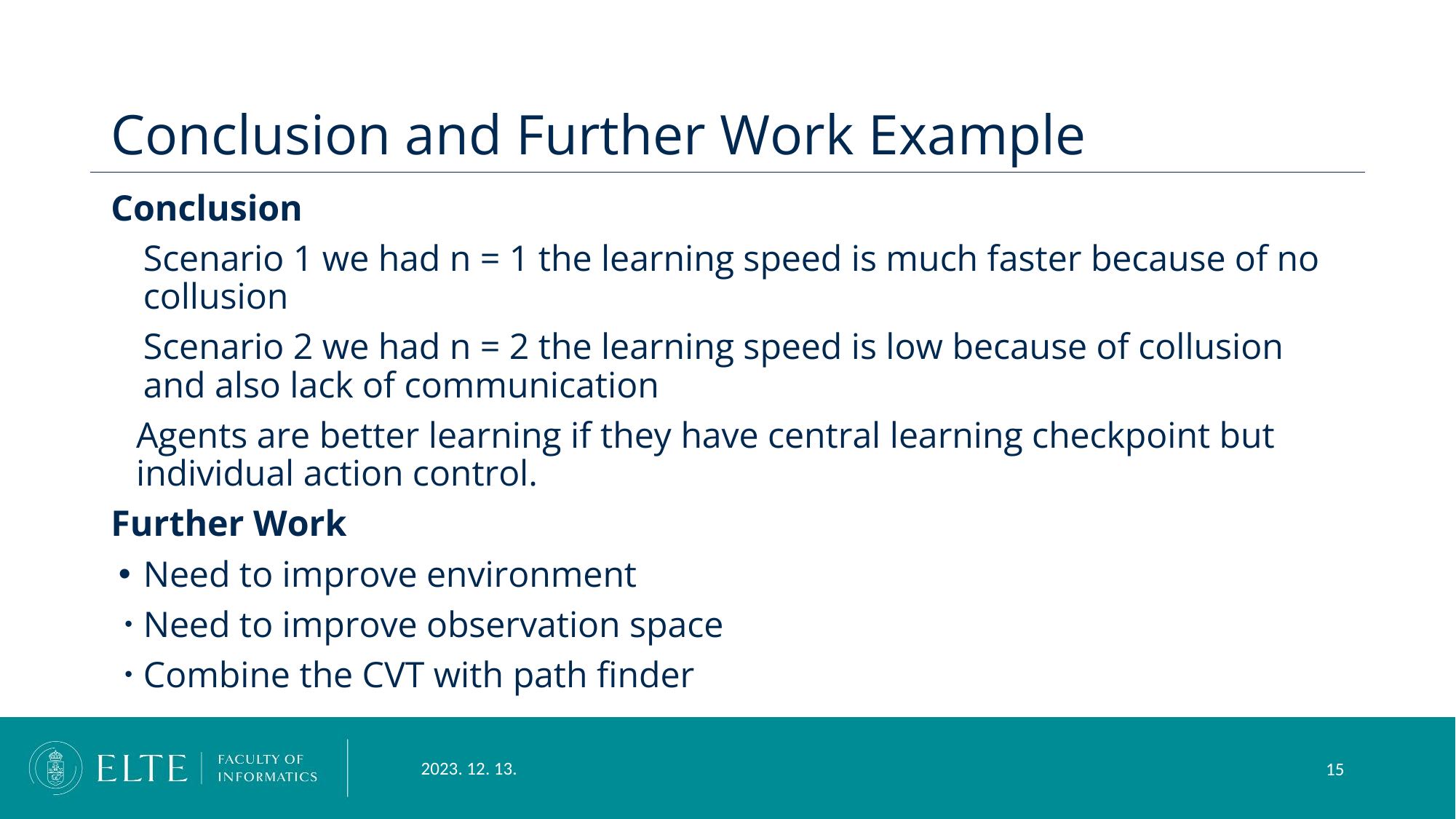

# Conclusion and Further Work Example
Conclusion
Scenario 1 we had n = 1 the learning speed is much faster because of no collusion
Scenario 2 we had n = 2 the learning speed is low because of collusion and also lack of communication
Agents are better learning if they have central learning checkpoint but individual action control.
Further Work
Need to improve environment
Need to improve observation space
Combine the CVT with path finder

2023. 12. 13.
15